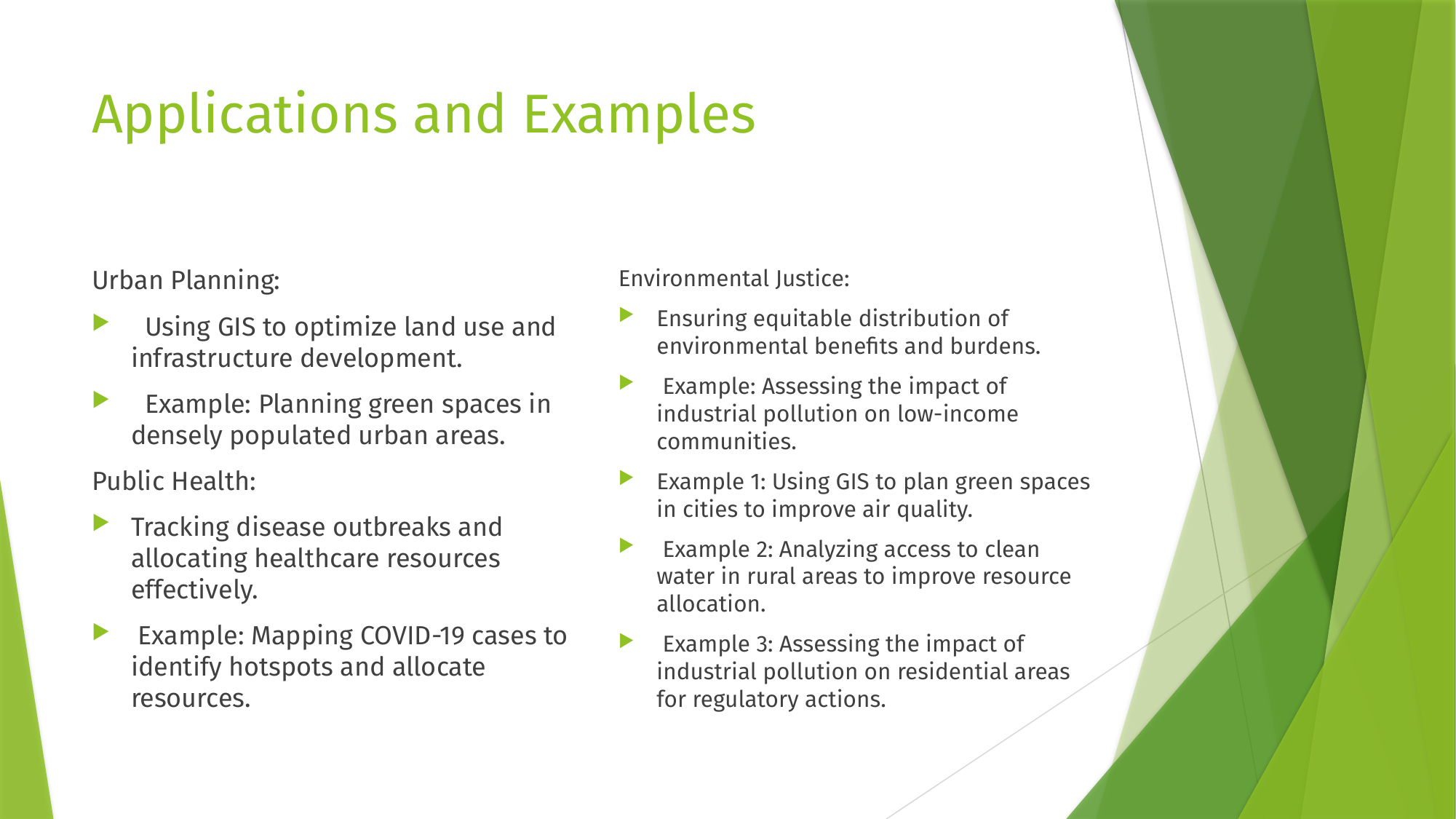

# Applications and Examples
Urban Planning:
  Using GIS to optimize land use and infrastructure development.
  Example: Planning green spaces in densely populated urban areas.
Public Health:
Tracking disease outbreaks and allocating healthcare resources effectively.
 Example: Mapping COVID-19 cases to identify hotspots and allocate resources.

Environmental Justice:
Ensuring equitable distribution of environmental benefits and burdens.
 Example: Assessing the impact of industrial pollution on low-income communities.
Example 1: Using GIS to plan green spaces in cities to improve air quality.
 Example 2: Analyzing access to clean water in rural areas to improve resource allocation.
 Example 3: Assessing the impact of industrial pollution on residential areas for regulatory actions.